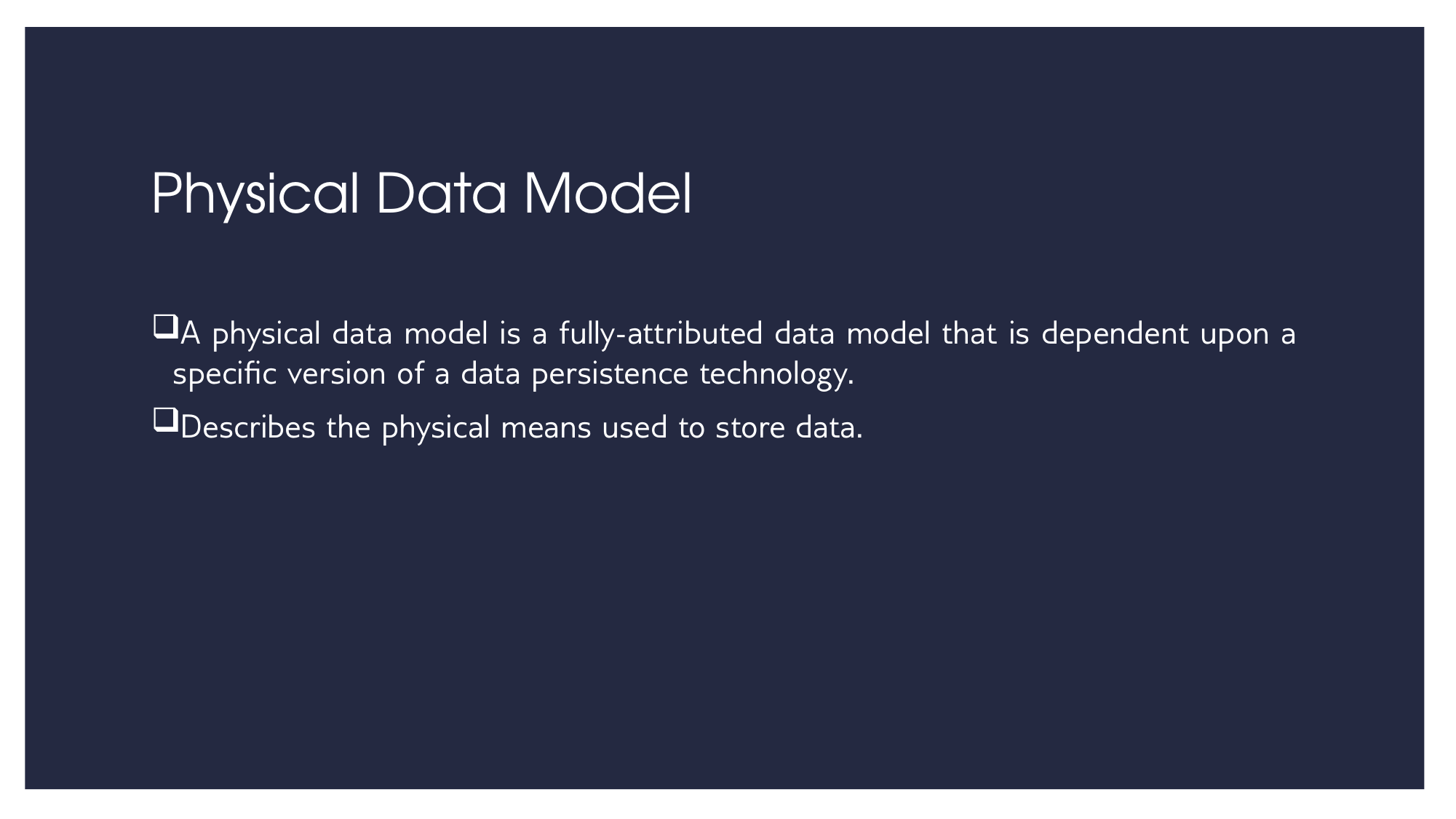

# Physical Data Model
A physical data model is a fully-attributed data model that is dependent upon a specific version of a data persistence technology.
Describes the physical means used to store data.